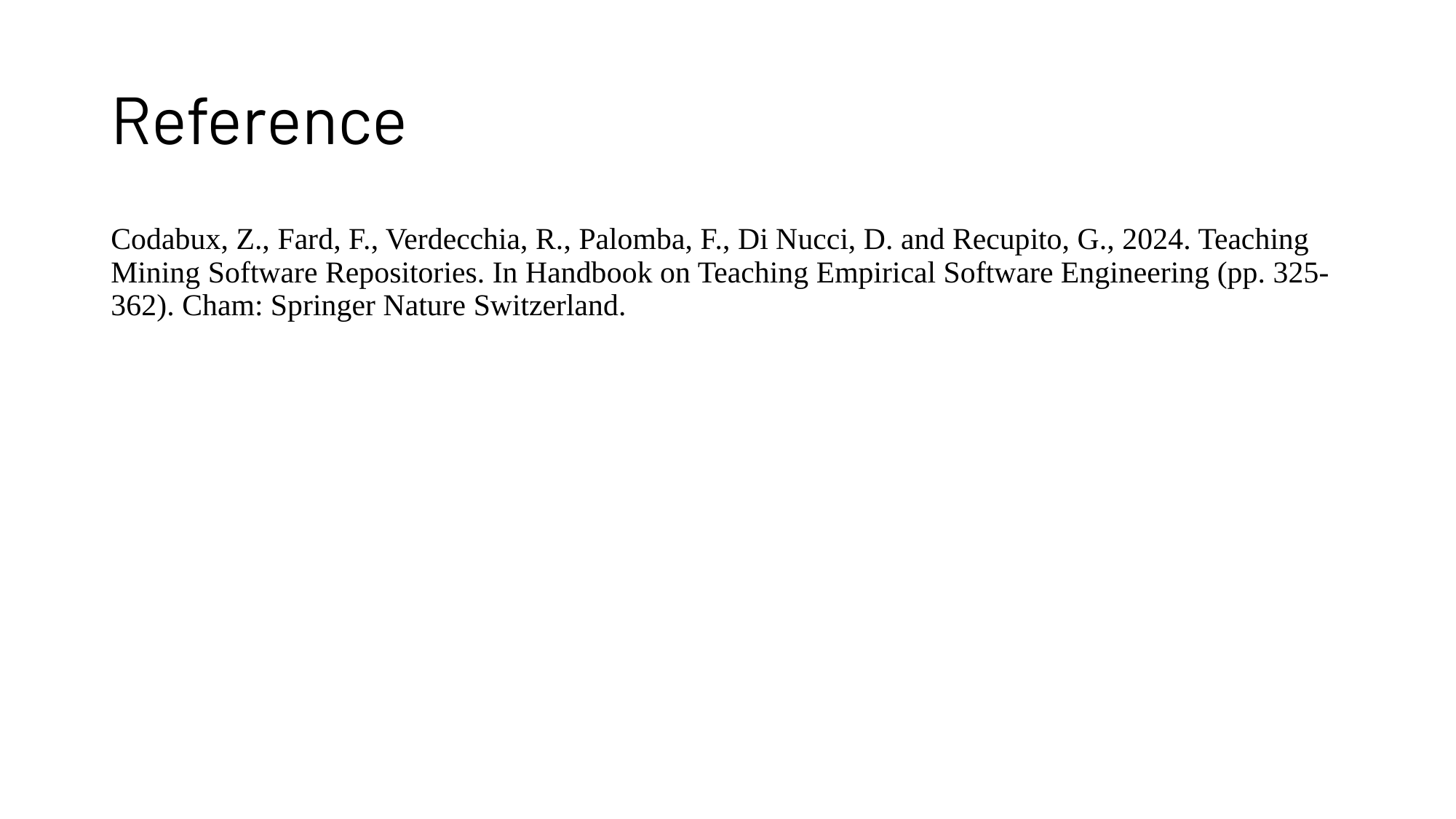

# Reference
Codabux, Z., Fard, F., Verdecchia, R., Palomba, F., Di Nucci, D. and Recupito, G., 2024. Teaching Mining Software Repositories. In Handbook on Teaching Empirical Software Engineering (pp. 325-362). Cham: Springer Nature Switzerland.